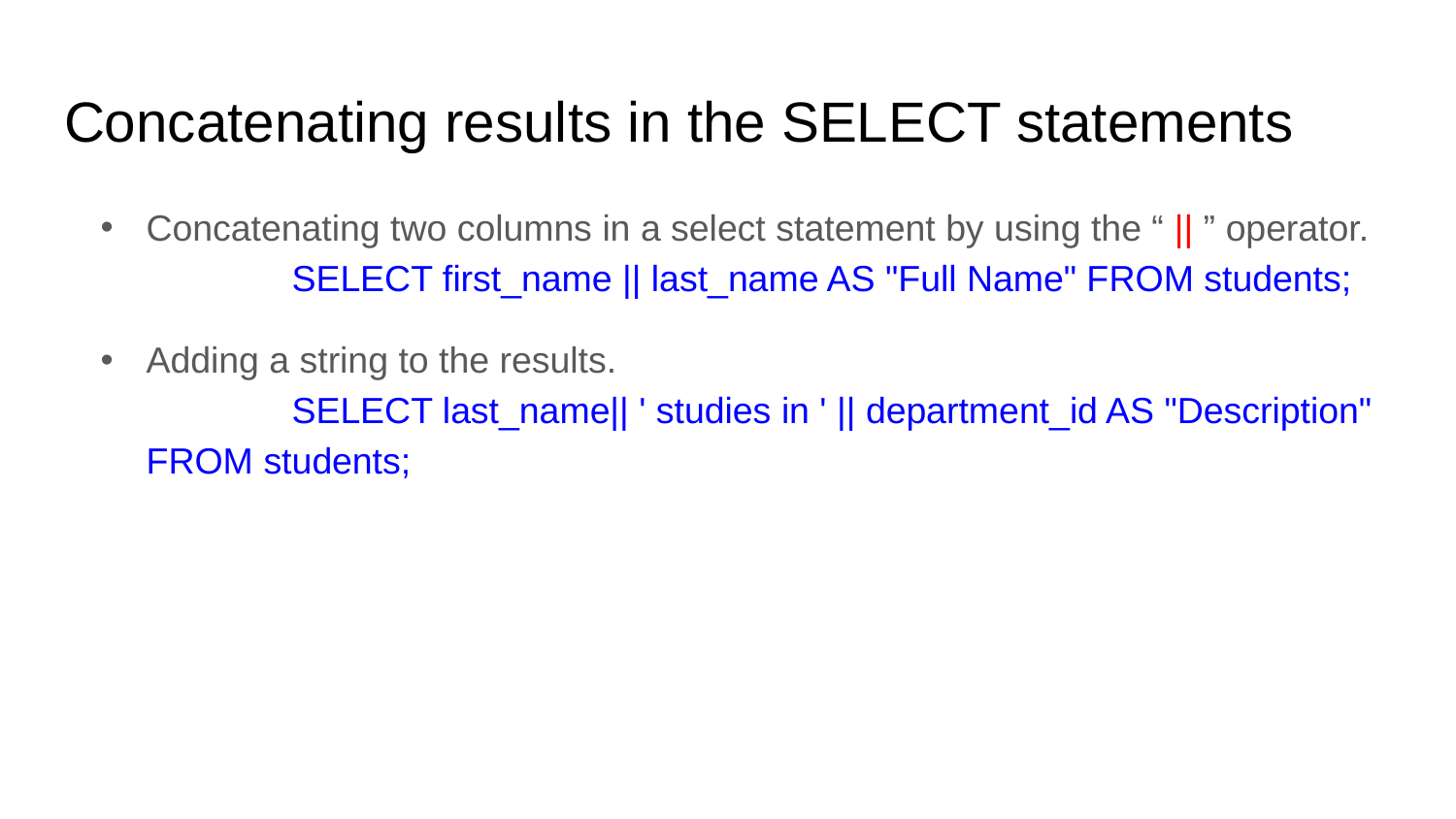

# Concatenating results in the SELECT statements
Concatenating two columns in a select statement by using the “ || ” operator.
	SELECT first_name || last_name AS "Full Name" FROM students;
Adding a string to the results.
	SELECT last_name|| ' studies in ' || department_id AS "Description" FROM students;